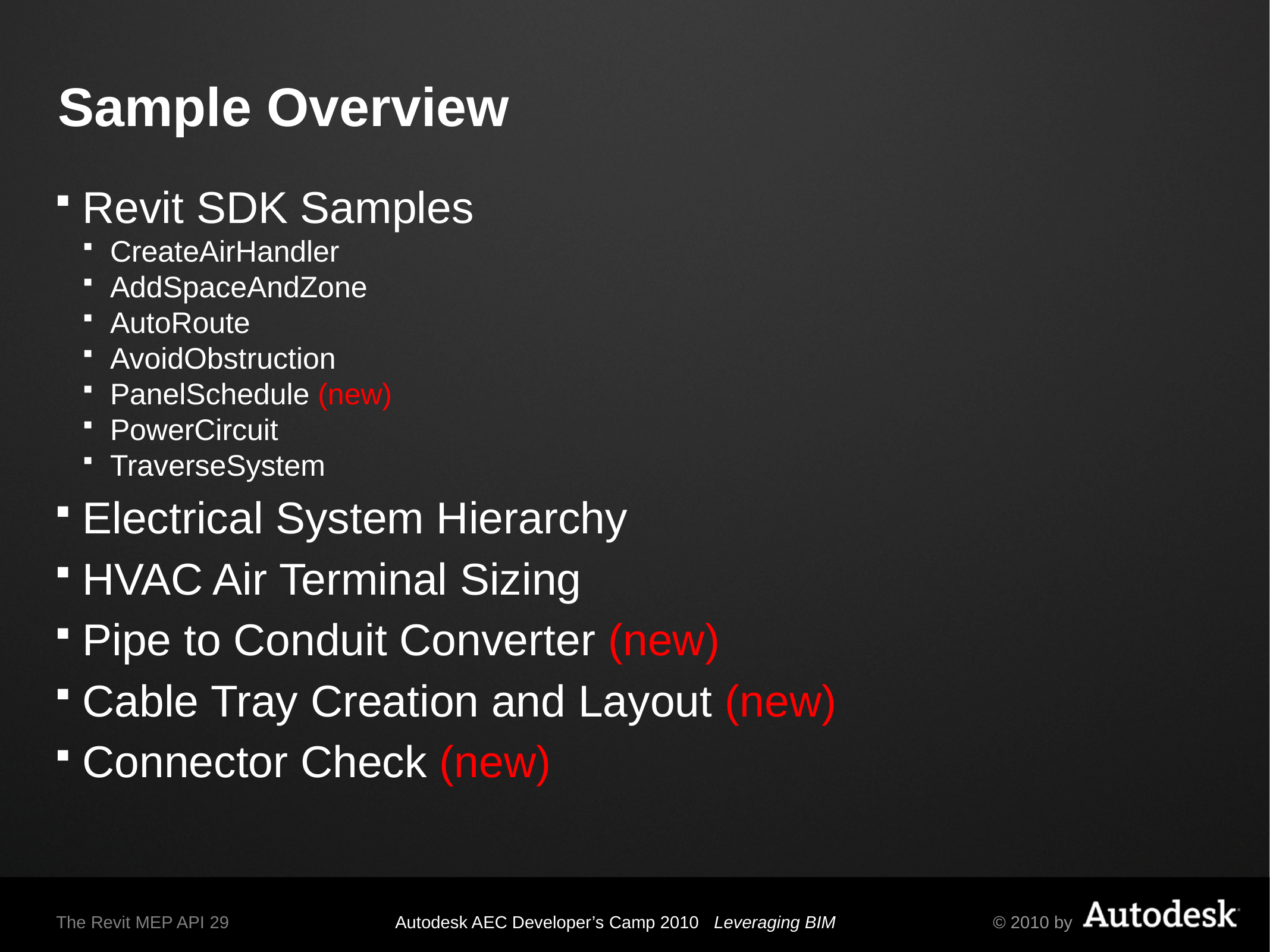

# Sample Overview
Revit SDK Samples
CreateAirHandler
AddSpaceAndZone
AutoRoute
AvoidObstruction
PanelSchedule (new)
PowerCircuit
TraverseSystem
Electrical System Hierarchy
HVAC Air Terminal Sizing
Pipe to Conduit Converter (new)
Cable Tray Creation and Layout (new)
Connector Check (new)